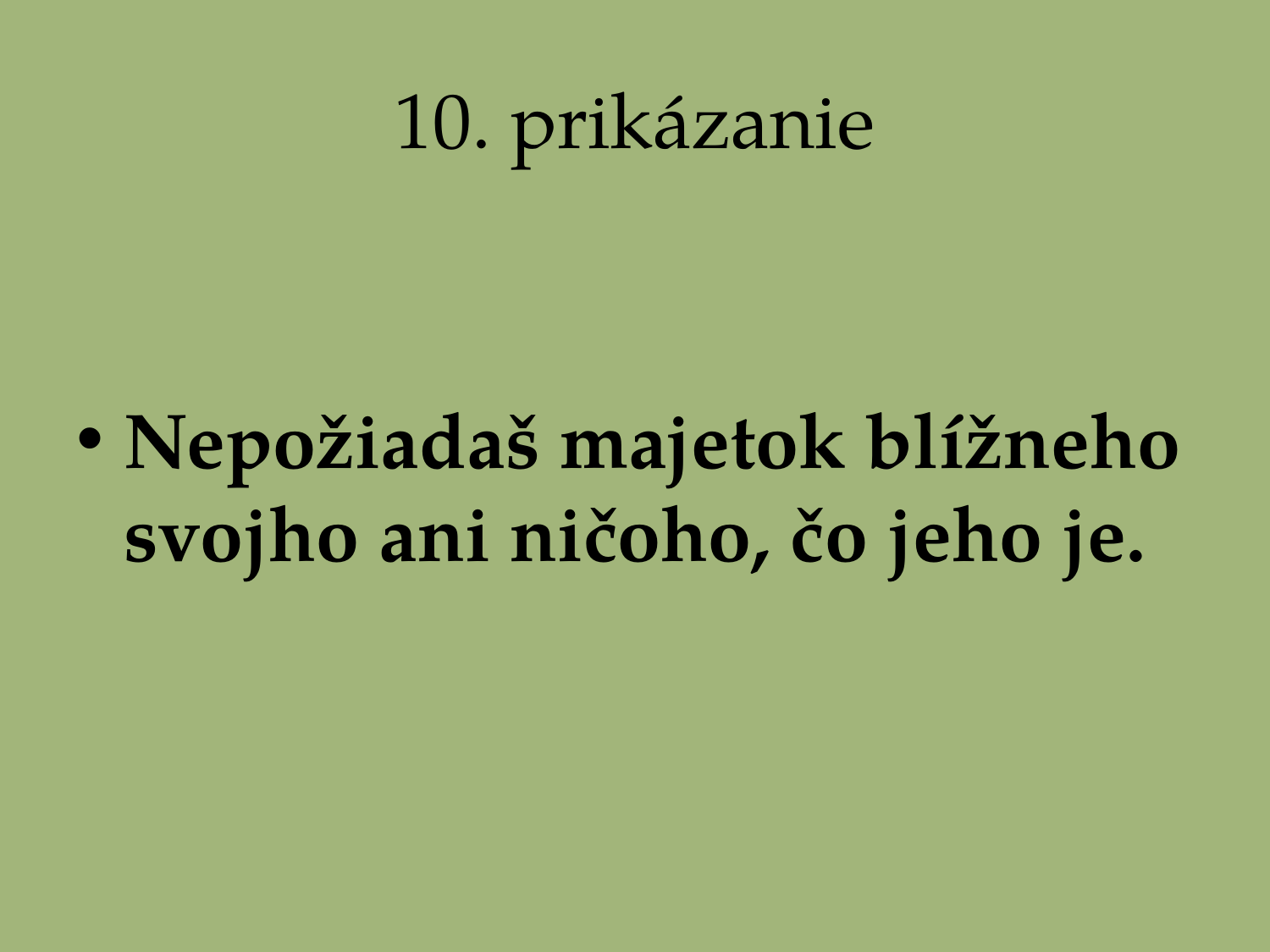

# 10. prikázanie

Nepožiadaš majetok blížneho svojho ani ničoho, čo jeho je.